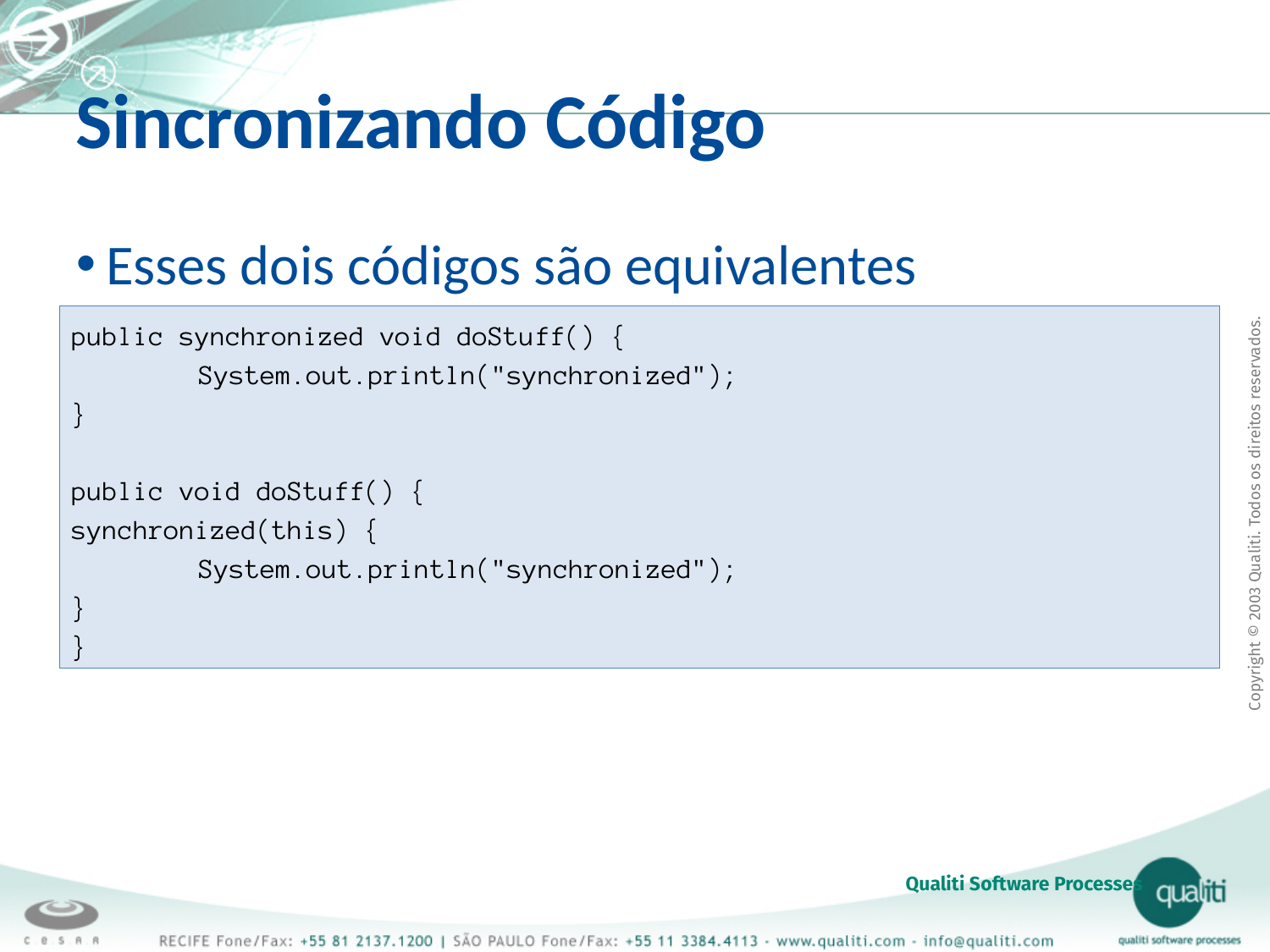

Sincronizando Código
Esses dois códigos são equivalentes

public synchronized void doStuff() {
	System.out.println("synchronized");
}

public void doStuff() {
synchronized(this) {
	System.out.println("synchronized");
}
}